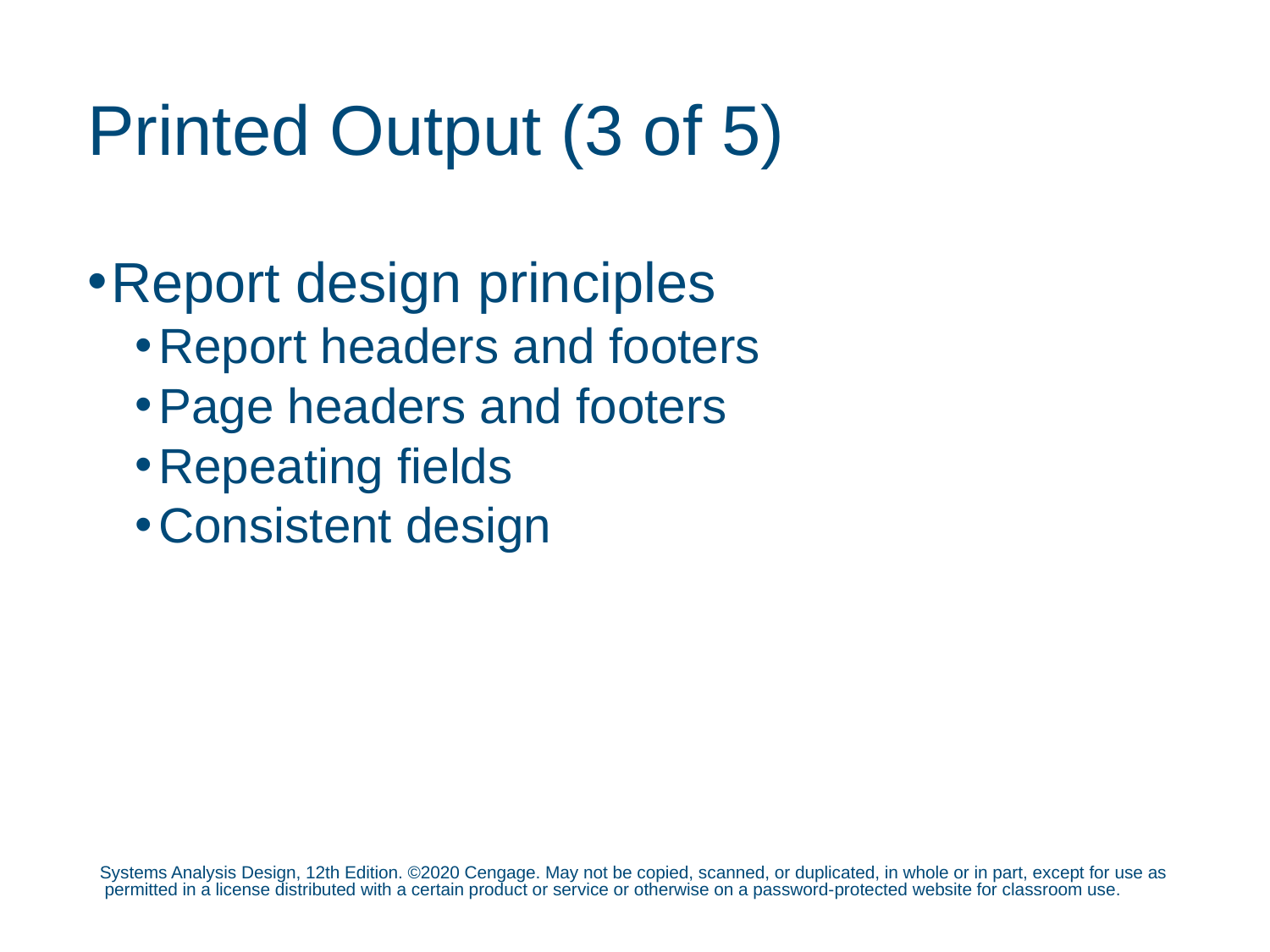

# Printed Output (3 of 5)
Report design principles
Report headers and footers
Page headers and footers
Repeating fields
Consistent design
Systems Analysis Design, 12th Edition. ©2020 Cengage. May not be copied, scanned, or duplicated, in whole or in part, except for use as permitted in a license distributed with a certain product or service or otherwise on a password-protected website for classroom use.